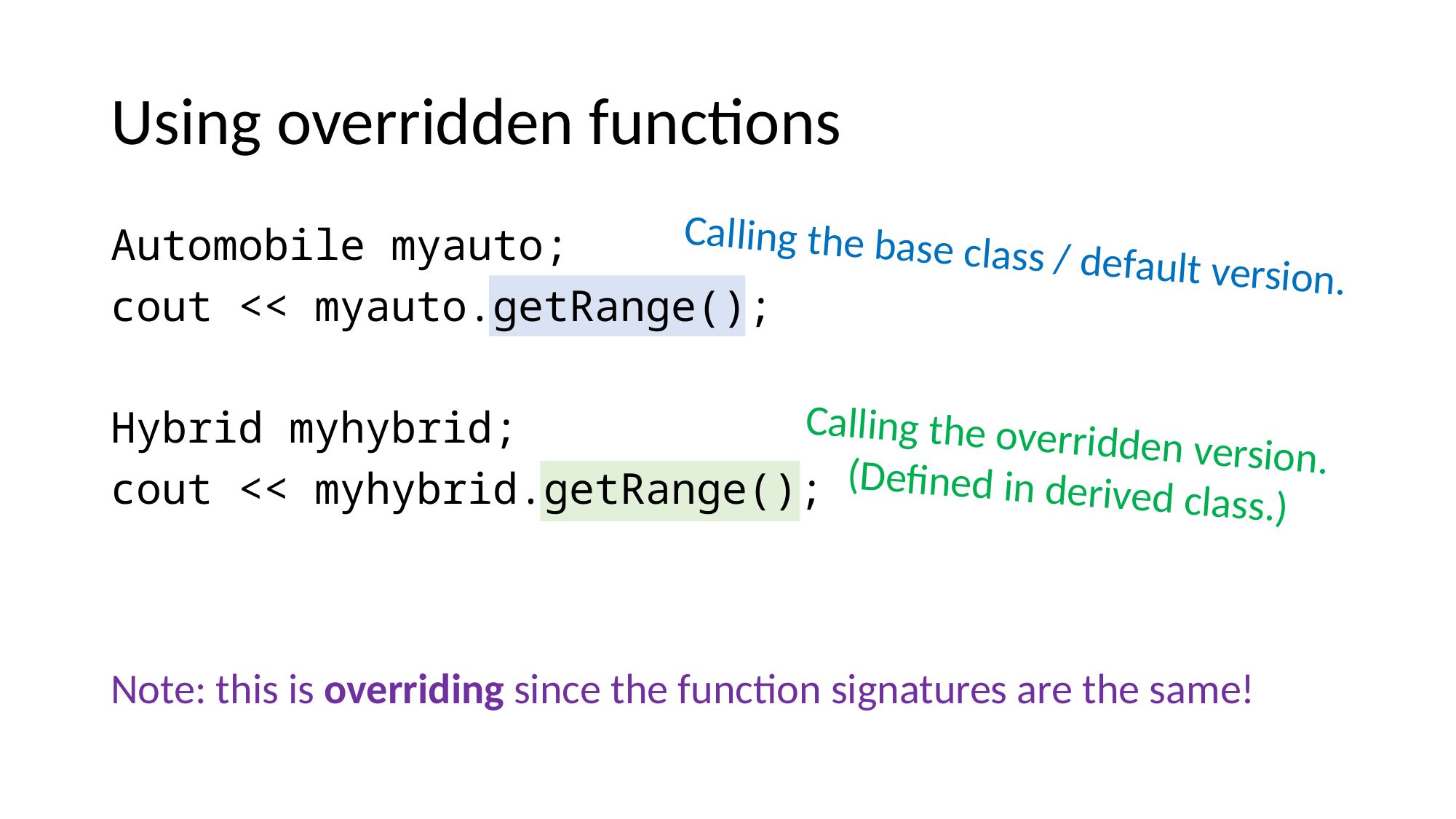

# Using overridden functions
Automobile myauto;
cout << myauto.getRange();

Hybrid myhybrid;
cout << myhybrid.getRange();
Calling the base class / default version.

Calling the overridden version.
(Defined in derived class.)

Note: this is overriding since the function signatures are the same!